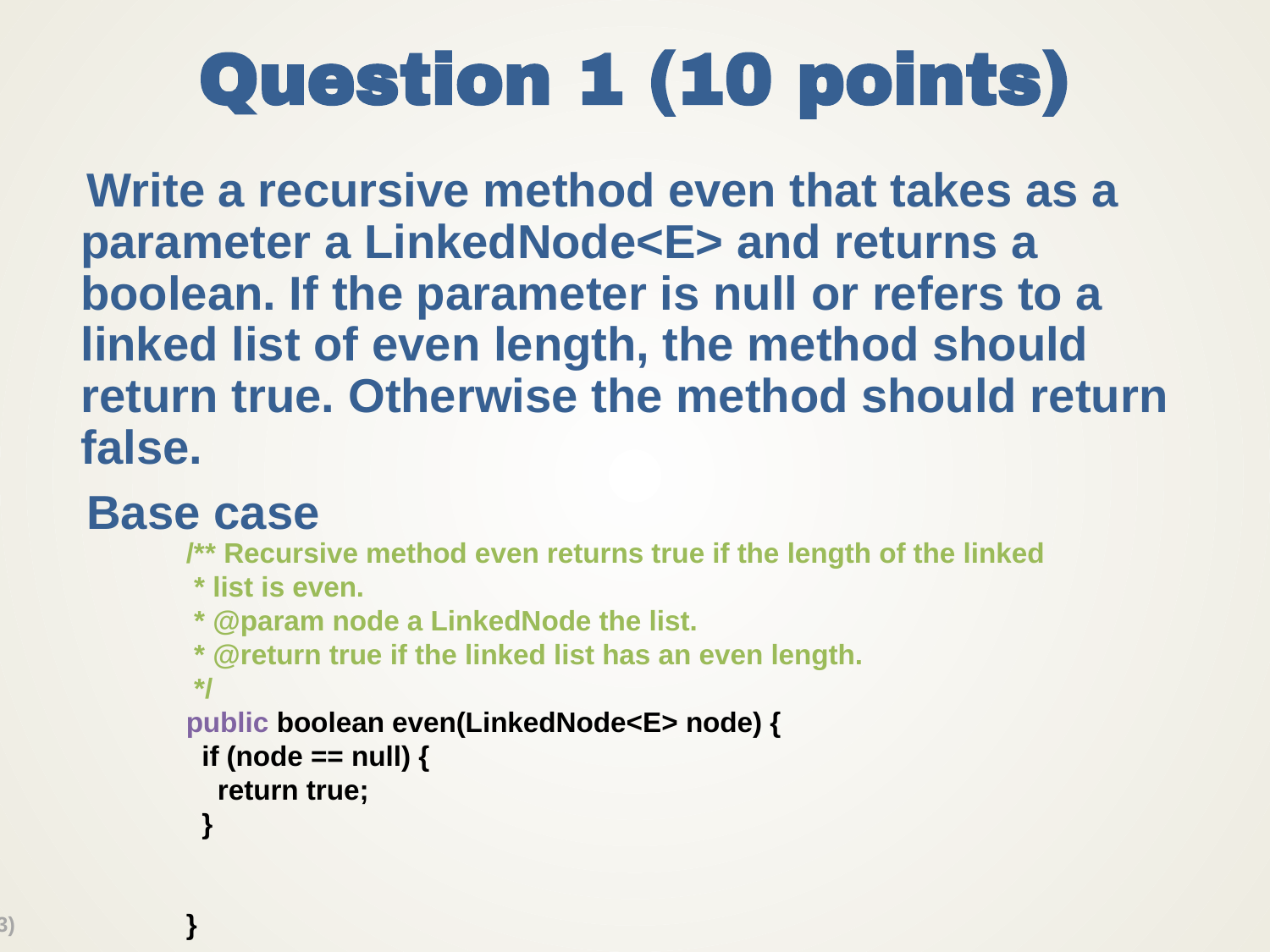

# Question 1 (10 points)
Write a recursive method even that takes as a parameter a LinkedNode<E> and returns a boolean. If the parameter is null or refers to a linked list of even length, the method should return true. Otherwise the method should return false.
Base case

/** Recursive method even returns true if the length of the linked
 * list is even.
 * @param node a LinkedNode the list.
 * @return true if the linked list has an even length.
 */
public boolean even(LinkedNode<E> node) {
  if (node == null) {
    return true;
  }

}